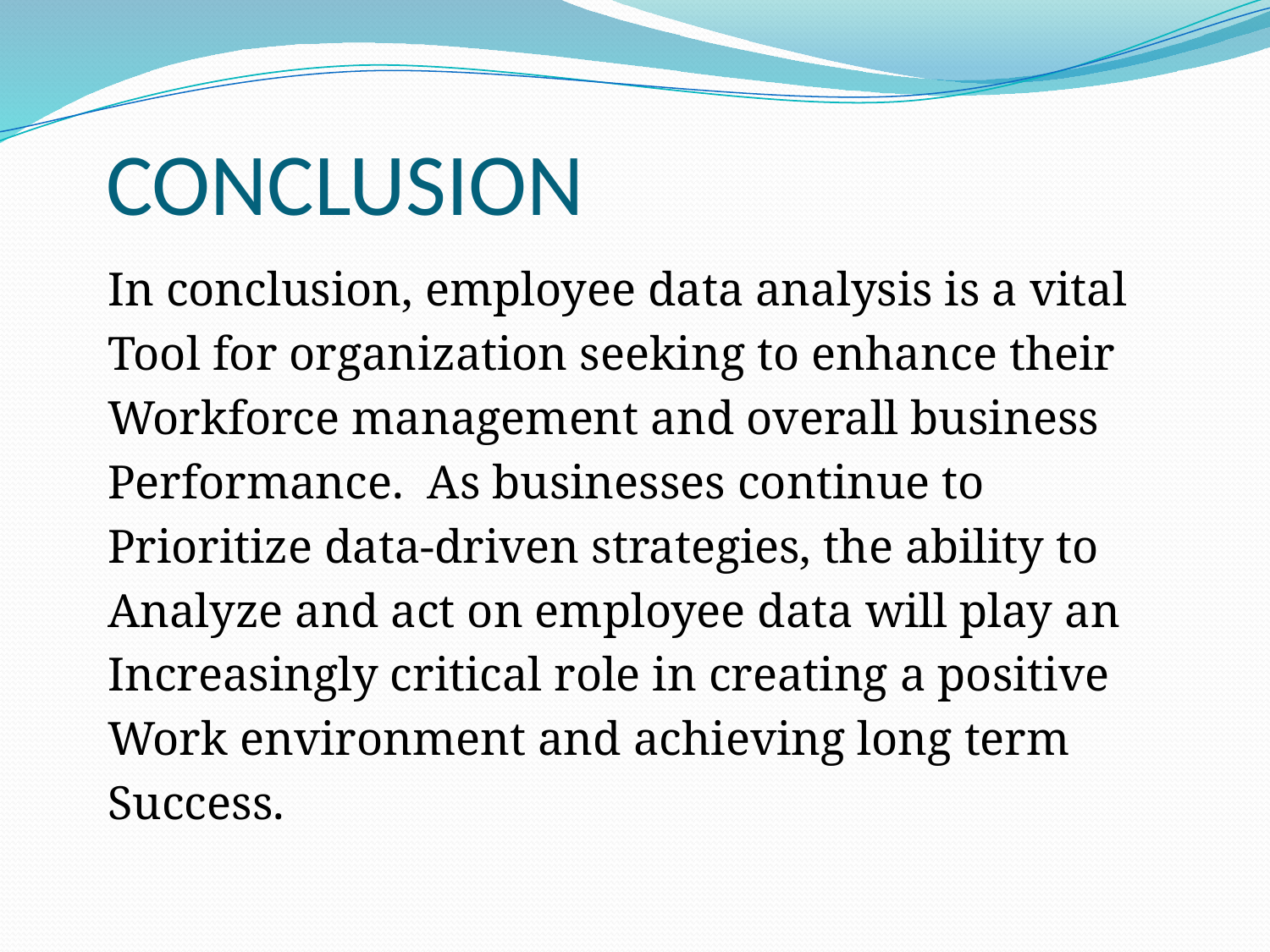

# CONCLUSION
In conclusion, employee data analysis is a vital
Tool for organization seeking to enhance their
Workforce management and overall business
Performance.  As businesses continue to
Prioritize data-driven strategies, the ability to
Analyze and act on employee data will play an
Increasingly critical role in creating a positive
Work environment and achieving long term
Success.